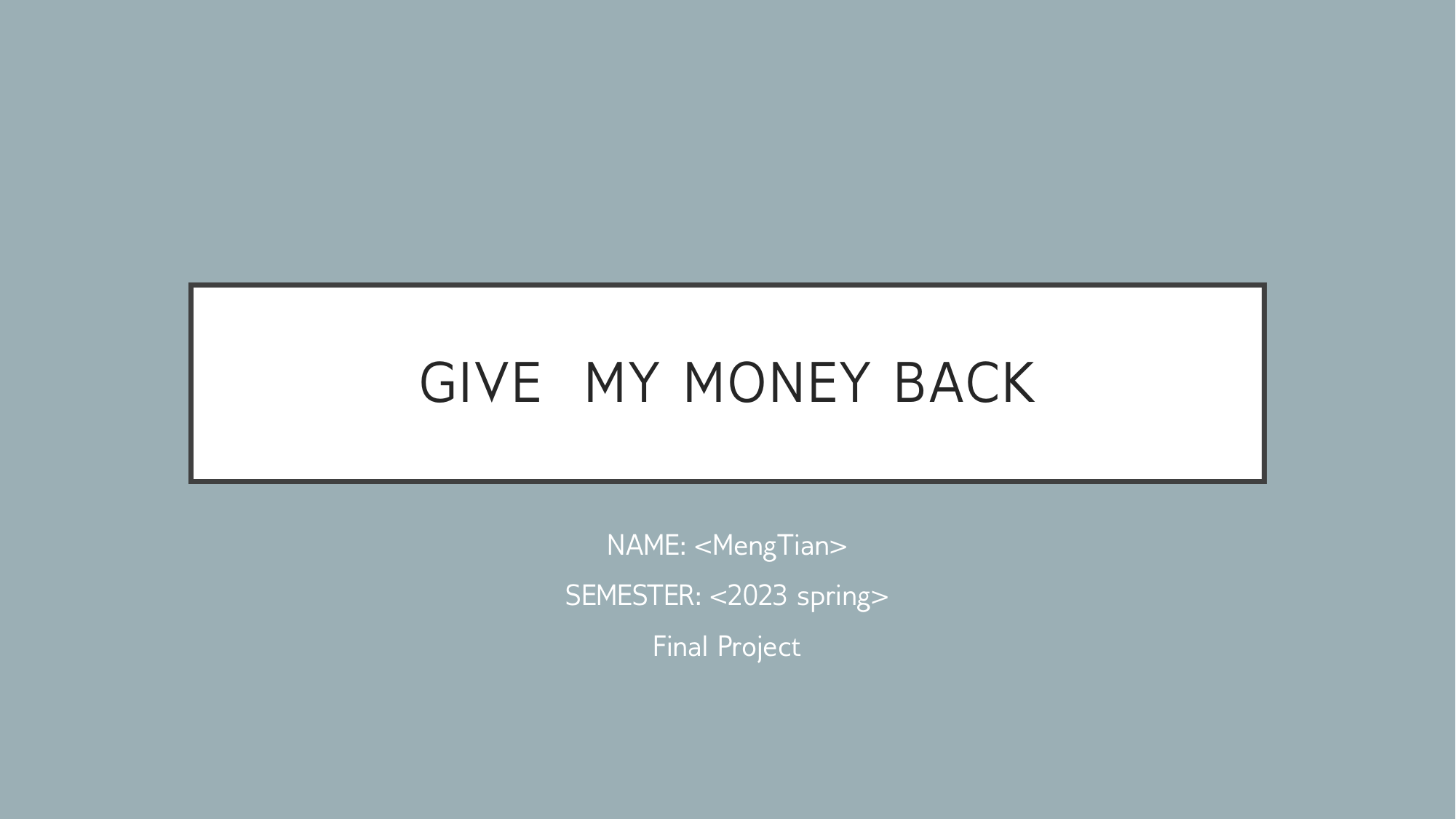

# Give  my money back
NAME: <MengTian>
SEMESTER: <2023 spring>
Final Project